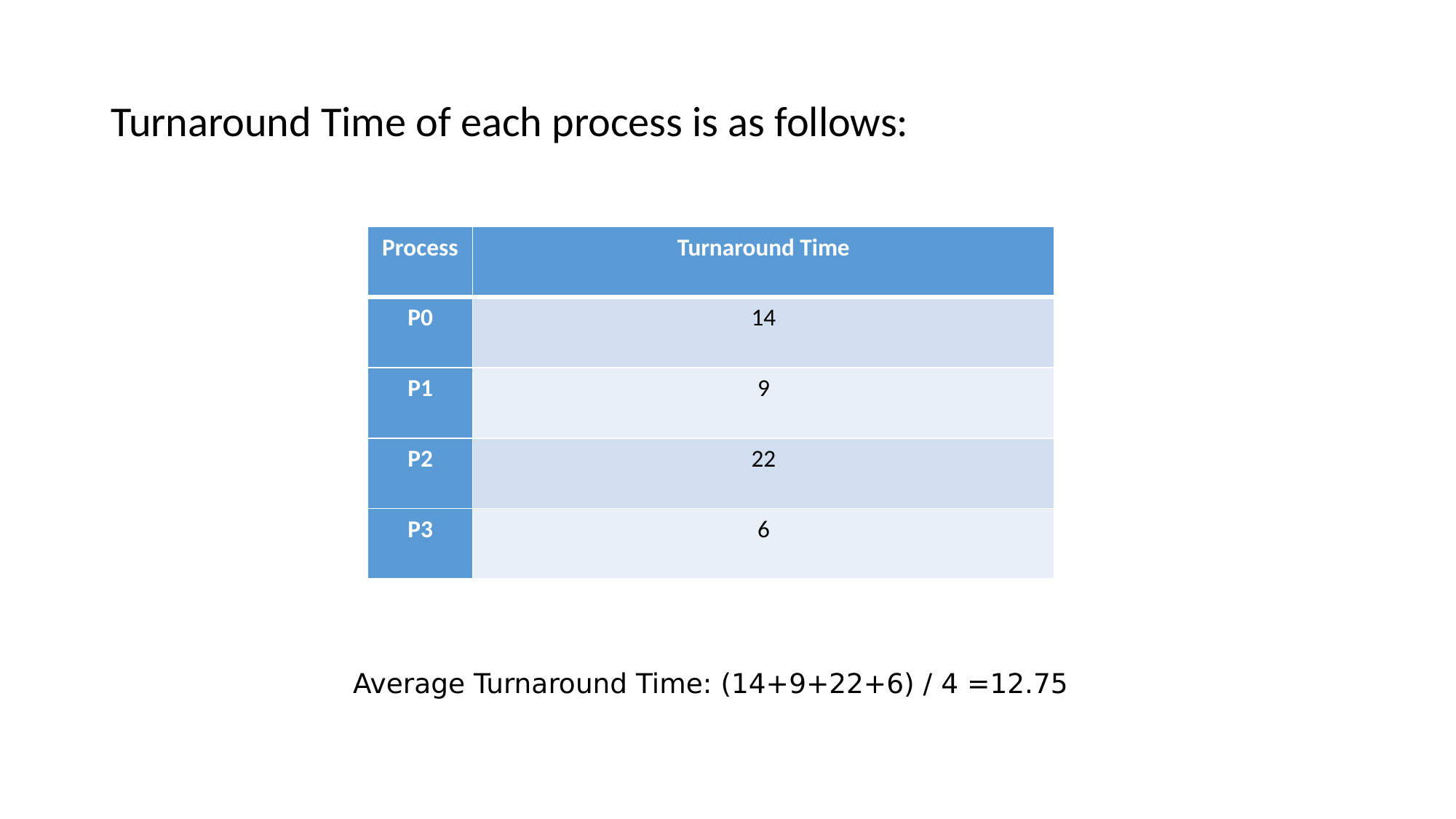

# Turnaround Time of each process is as follows:
| Process | Turnaround Time |
| --- | --- |
| P0 | 14 |
| P1 | 9 |
| P2 | 22 |
| P3 | 6 |
Average Turnaround Time: (14+9+22+6) / 4 =12.75